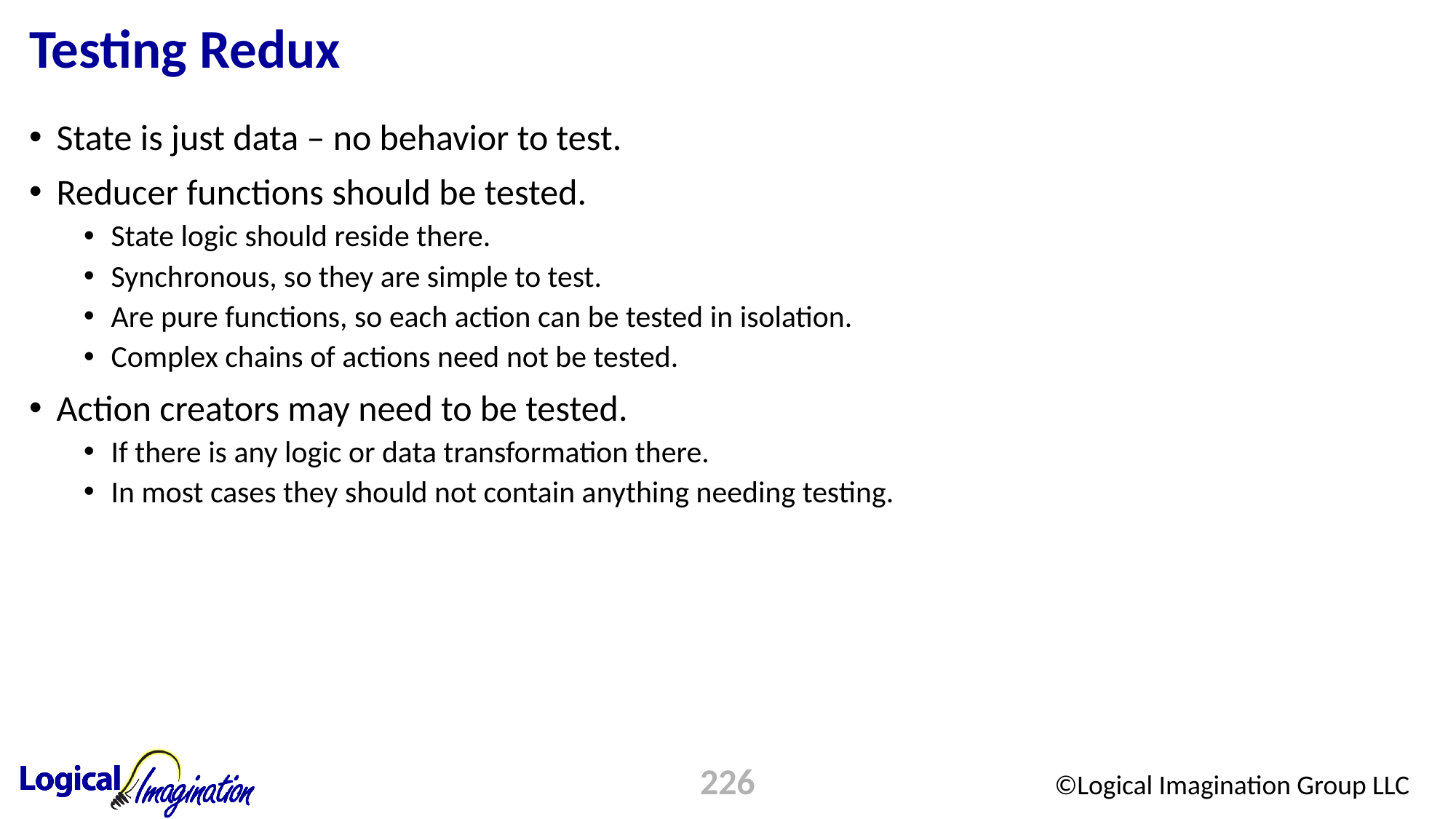

# Testing Redux
State is just data – no behavior to test.
Reducer functions should be tested.
State logic should reside there.
Synchronous, so they are simple to test.
Are pure functions, so each action can be tested in isolation.
Complex chains of actions need not be tested.
Action creators may need to be tested.
If there is any logic or data transformation there.
In most cases they should not contain anything needing testing.

226